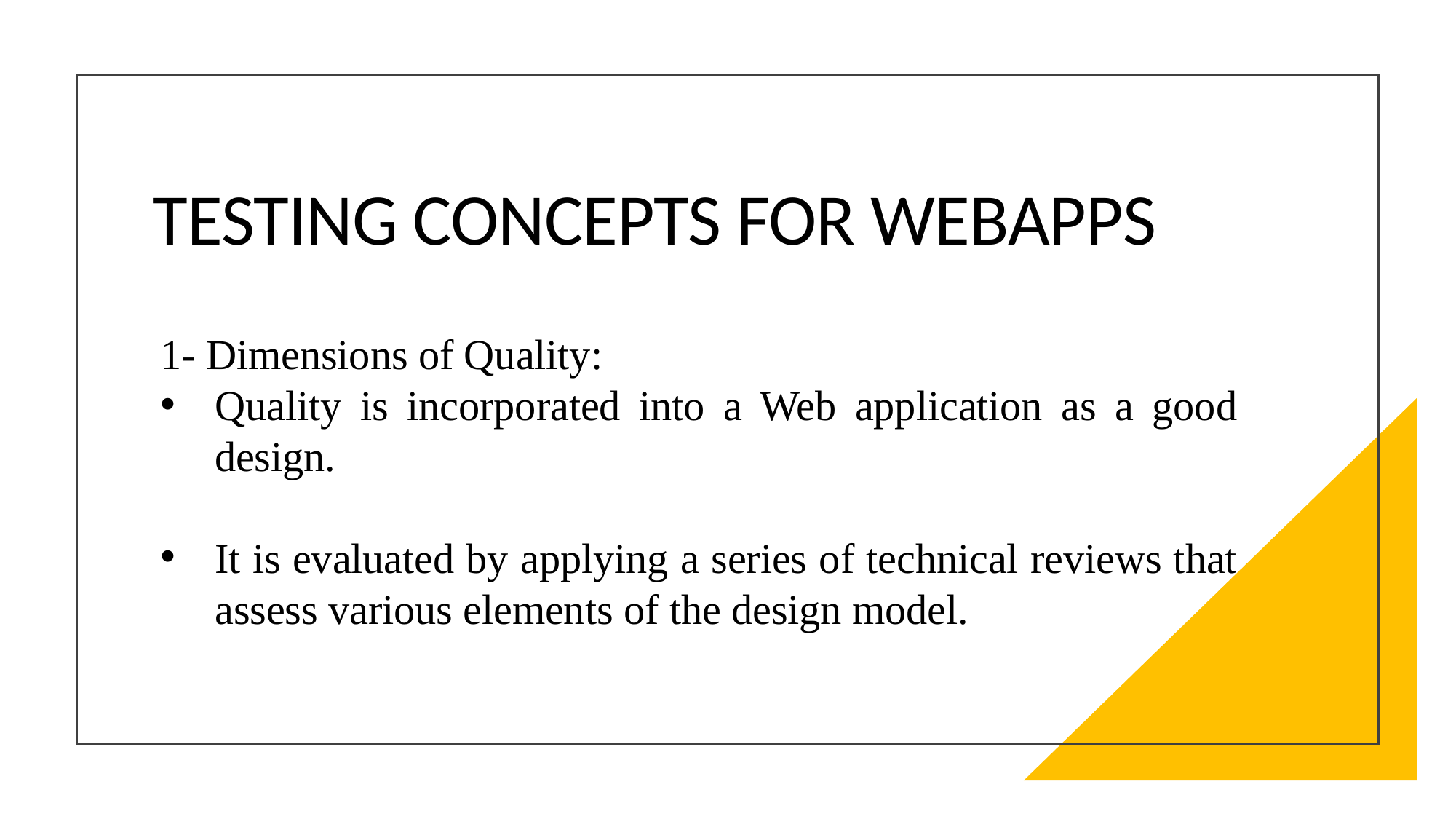

# TESTING CONCEPTS FOR WEBAPPS
1- Dimensions of Quality:
Quality is incorporated into a Web application as a good design.

It is evaluated by applying a series of technical reviews that assess various elements of the design model.